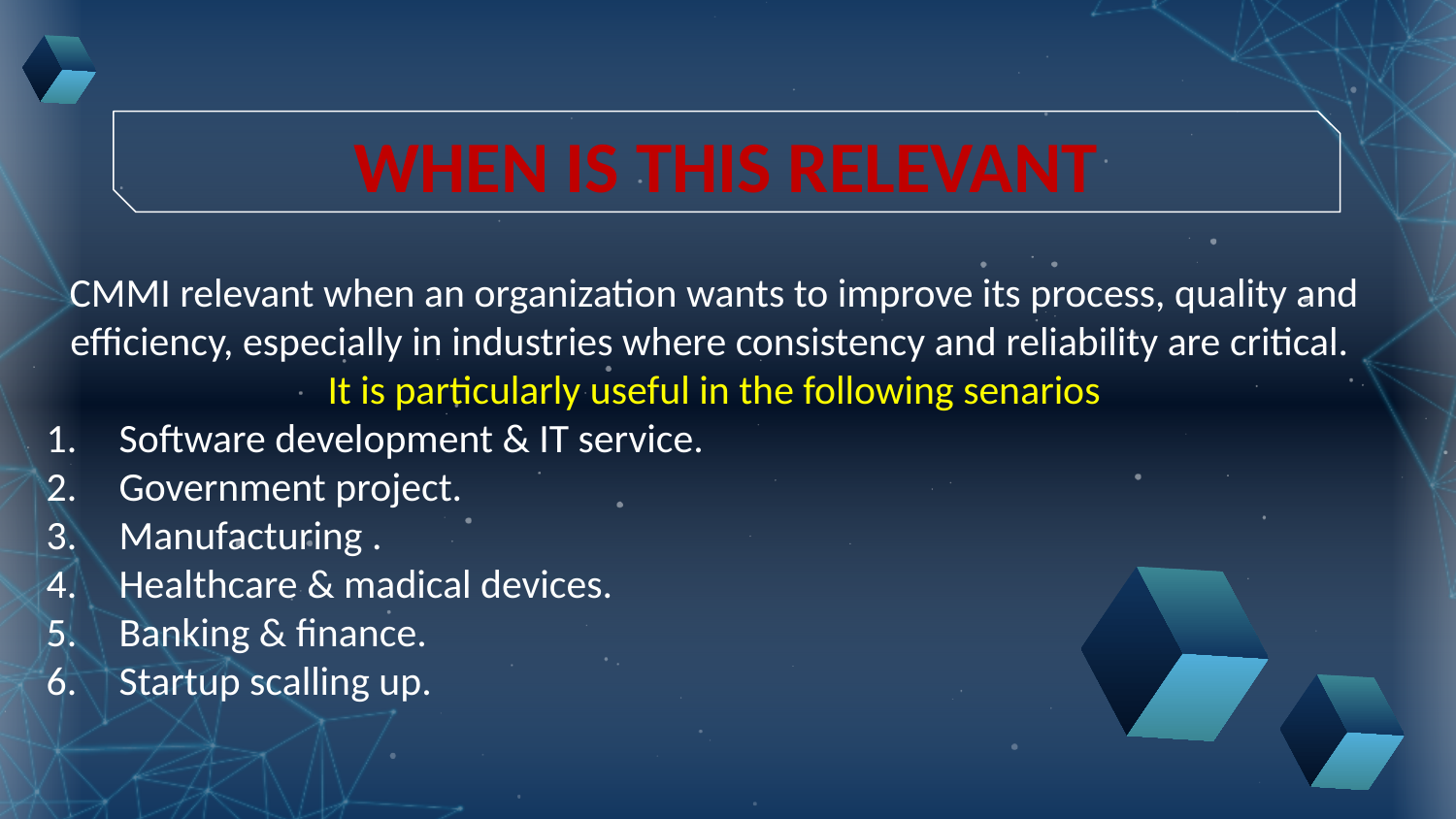

WHEN IS THIS RELEVANT
CMMI relevant when an organization wants to improve its process, quality and efficiency, especially in industries where consistency and reliability are critical.
It is particularly useful in the following senarios
Software development & IT service.
Government project.
Manufacturing .
Healthcare & madical devices.
Banking & finance.
Startup scalling up.